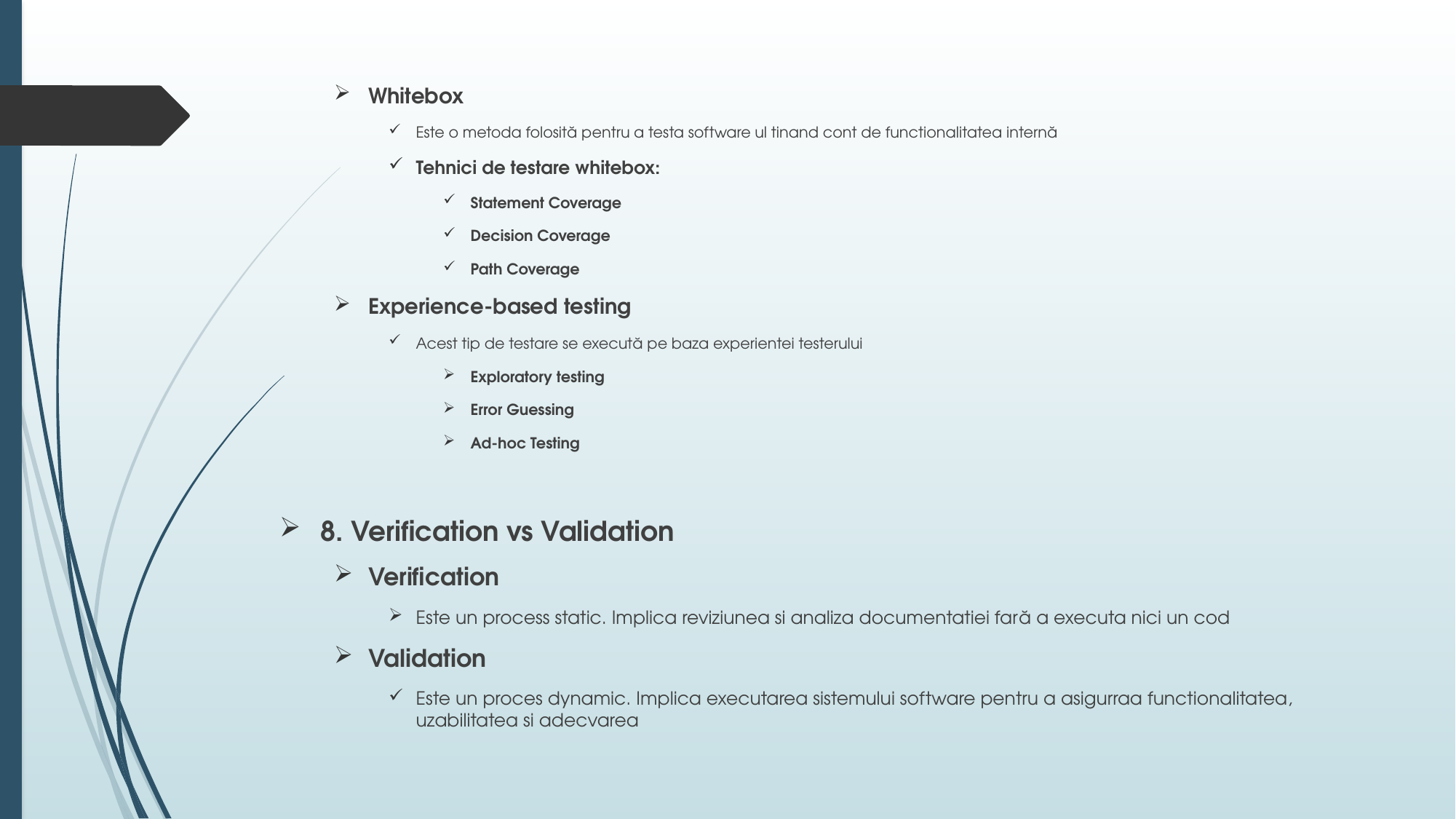

Whitebox
Este o metoda folosită pentru a testa software ul tinand cont de functionalitatea internă
Tehnici de testare whitebox:
Statement Coverage
Decision Coverage
Path Coverage
Experience-based testing
Acest tip de testare se execută pe baza experientei testerului
Exploratory testing
Error Guessing
Ad-hoc Testing

8. Verification vs Validation
Verification
Este un process static. Implica reviziunea si analiza documentatiei fară a executa nici un cod
Validation
Este un proces dynamic. Implica executarea sistemului software pentru a asigurraa functionalitatea, uzabilitatea si adecvarea